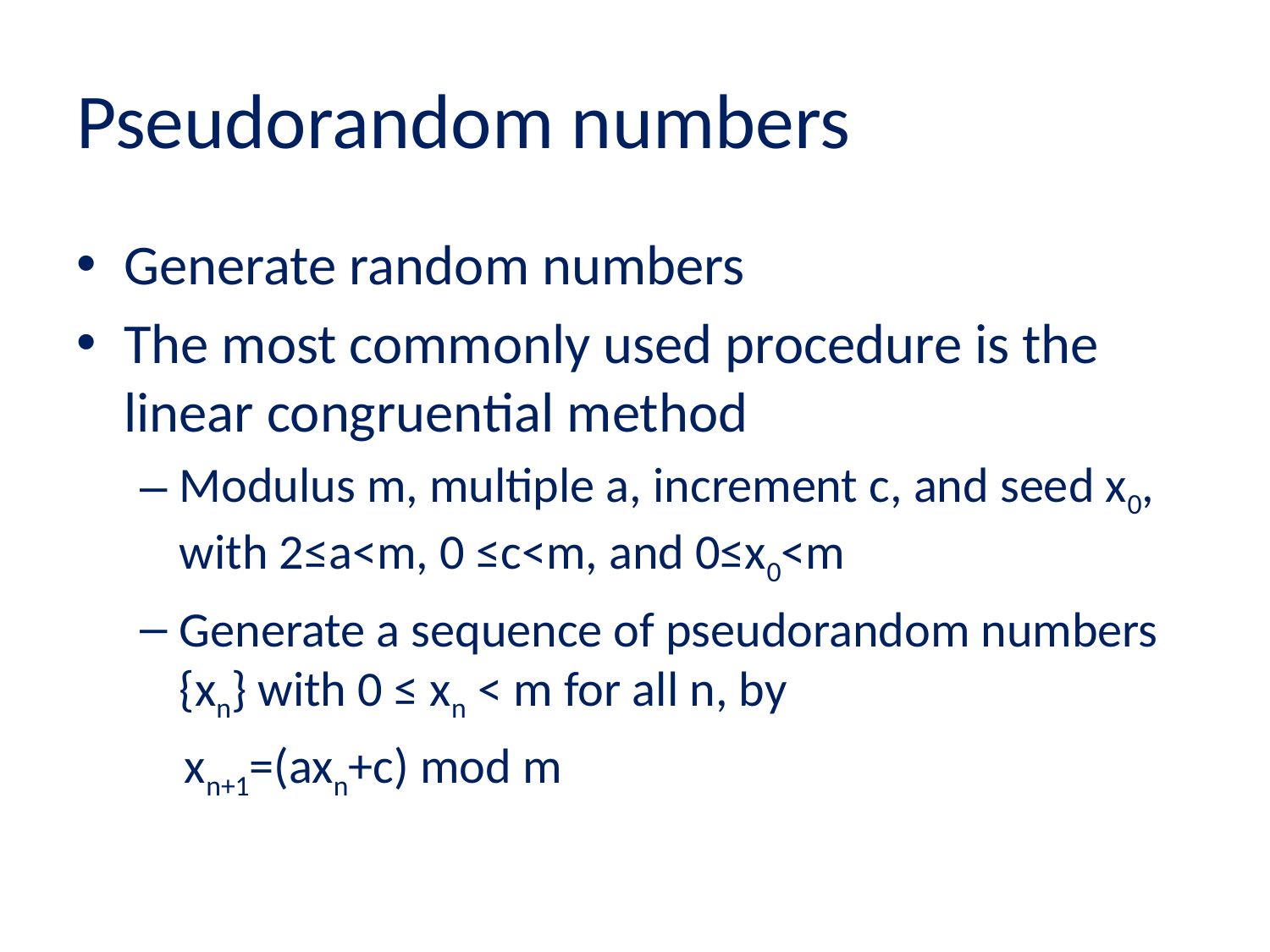

# Pseudorandom numbers
Generate random numbers
The most commonly used procedure is the linear congruential method
Modulus m, multiple a, increment c, and seed x0, with 2≤a<m, 0 ≤c<m, and 0≤x0<m
Generate a sequence of pseudorandom numbers {xn} with 0 ≤ xn < m for all n, by
    xn+1=(axn+c) mod m
62